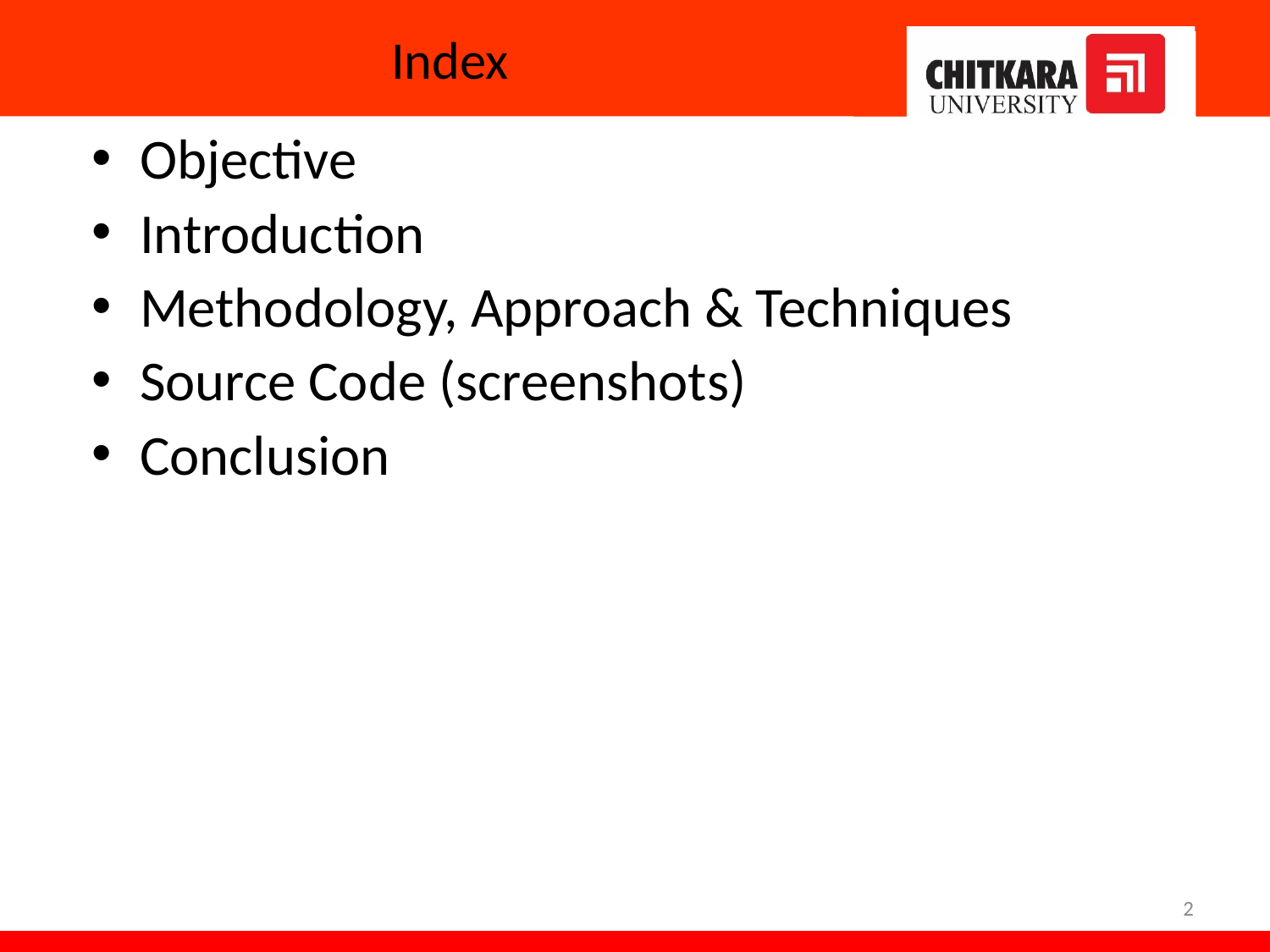

# Index
Objective
Introduction
Methodology, Approach & Techniques
Source Code (screenshots)
Conclusion

2